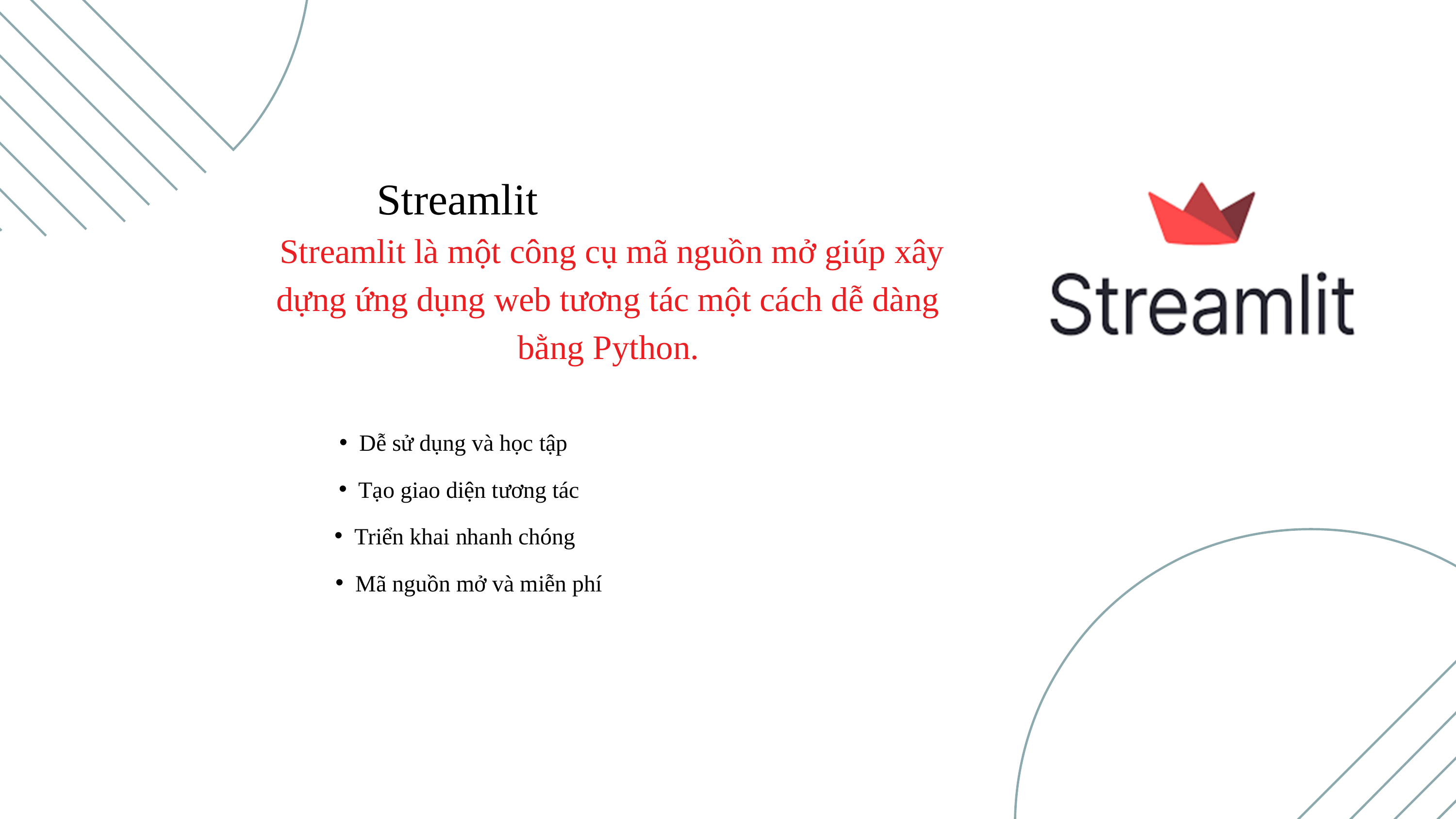

Streamlit
 Streamlit là một công cụ mã nguồn mở giúp xây dựng ứng dụng web tương tác một cách dễ dàng bằng Python.

Dễ sử dụng và học tập
Tạo giao diện tương tác
Triển khai nhanh chóng
Mã nguồn mở và miễn phí

Lorna Alvarado